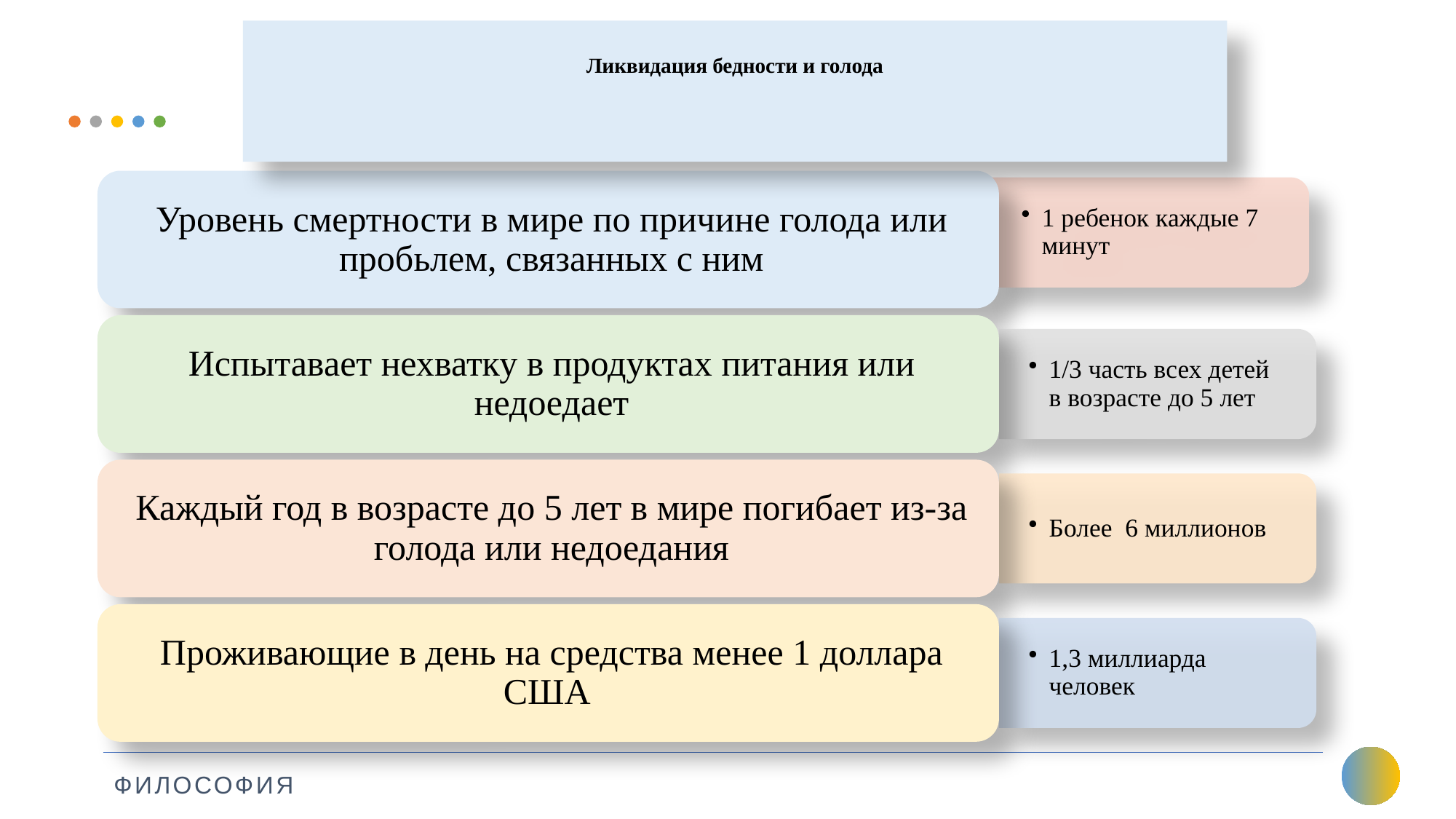

# Ликвидация бедности и голода
1 ребенок каждые 7 минут
Уровень смертности в мире по причине голода или пробьлем, связанных с ним
1/3 часть всех детей в возрасте до 5 лет
Испытавает нехватку в продуктах питания или недоедает
Более  6 миллионов
Каждый год в возрасте до 5 лет в мире погибает из-за голода или недоедания
1,3 миллиарда человек
Проживающие в день на средства менее 1 доллара США